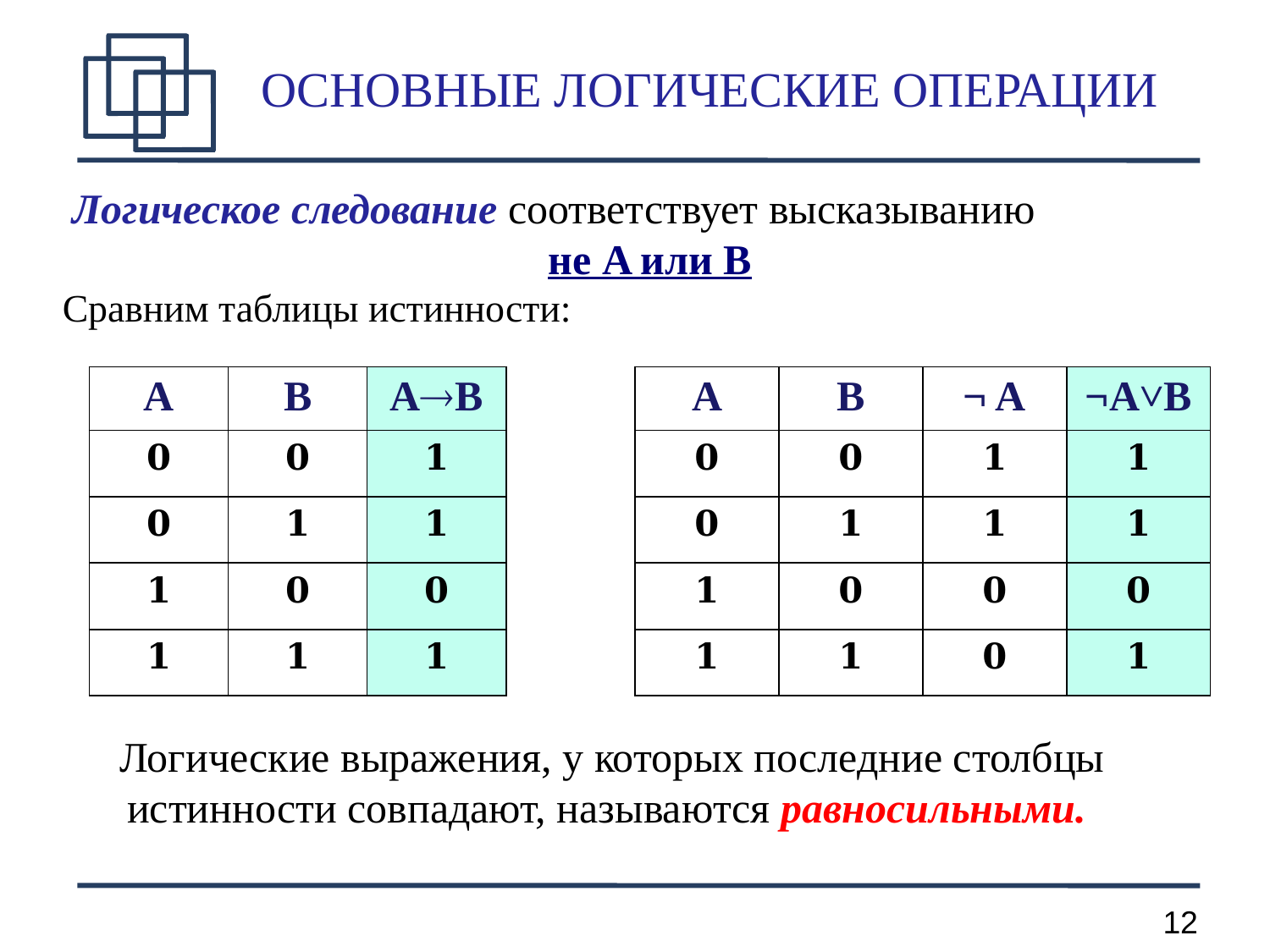

# ОСНОВНЫЕ ЛОГИЧЕСКИЕ ОПЕРАЦИИ
 Логическое следование соответствует высказыванию
не A или B
Сравним таблицы истинности:

| A | B | A→B |
| --- | --- | --- |
| 0 | 0 | 1 |
| 0 | 1 | 1 |
| 1 | 0 | 0 |
| 1 | 1 | 1 |
| A | B | ¬ A | ¬A˅B |
| --- | --- | --- | --- |
| 0 | 0 | 1 | 1 |
| 0 | 1 | 1 | 1 |
| 1 | 0 | 0 | 0 |
| 1 | 1 | 0 | 1 |

Логические выражения, у которых последние столбцы истинности совпадают, называются равносильными.